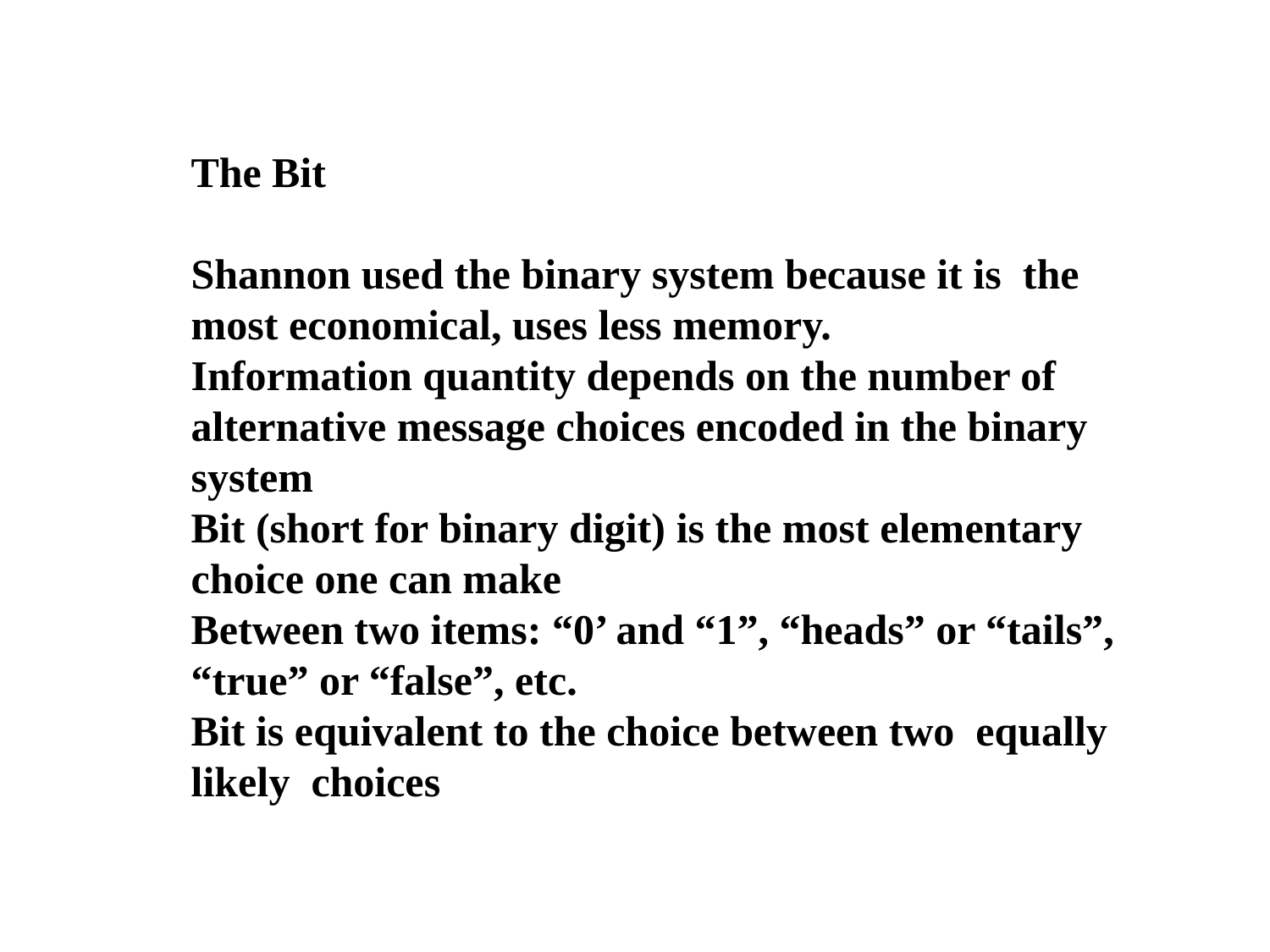

The Bit

Shannon used the binary system because it is  the most economical, uses less memory.
Information quantity depends on the number of
alternative message choices encoded in the binary
system
Bit (short for binary digit) is the most elementary
choice one can make
Between two items: “0’ and “1”, “heads” or “tails”,
“true” or “false”, etc.
Bit is equivalent to the choice between two  equally
likely  choices